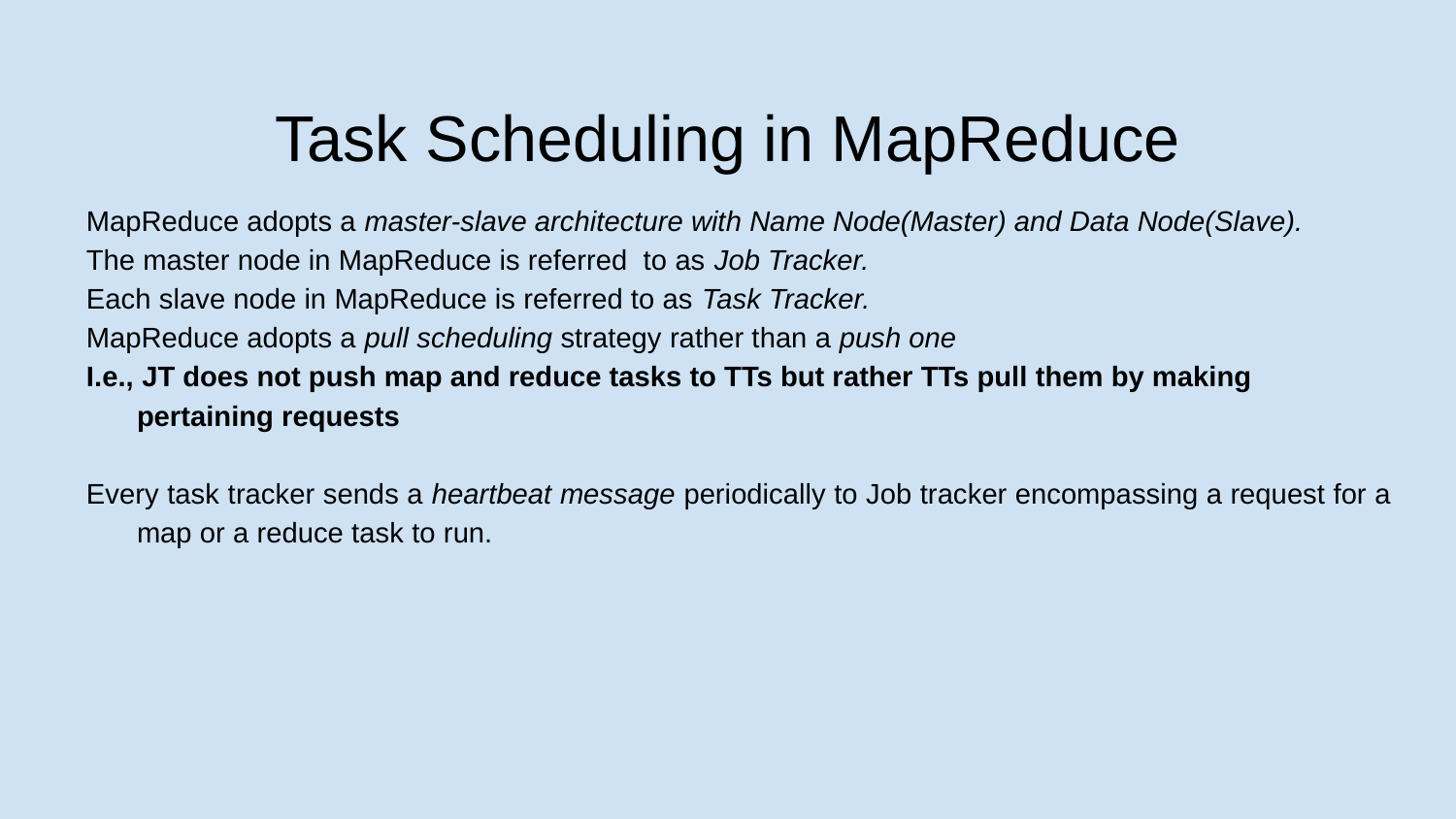

# Task Scheduling in MapReduce

MapReduce adopts a master-slave architecture with Name Node(Master) and Data Node(Slave).
The master node in MapReduce is referred  to as Job Tracker.
Each slave node in MapReduce is referred to as Task Tracker.
MapReduce adopts a pull scheduling strategy rather than a push one
I.e., JT does not push map and reduce tasks to TTs but rather TTs pull them by making pertaining requests

Every task tracker sends a heartbeat message periodically to Job tracker encompassing a request for a map or a reduce task to run.